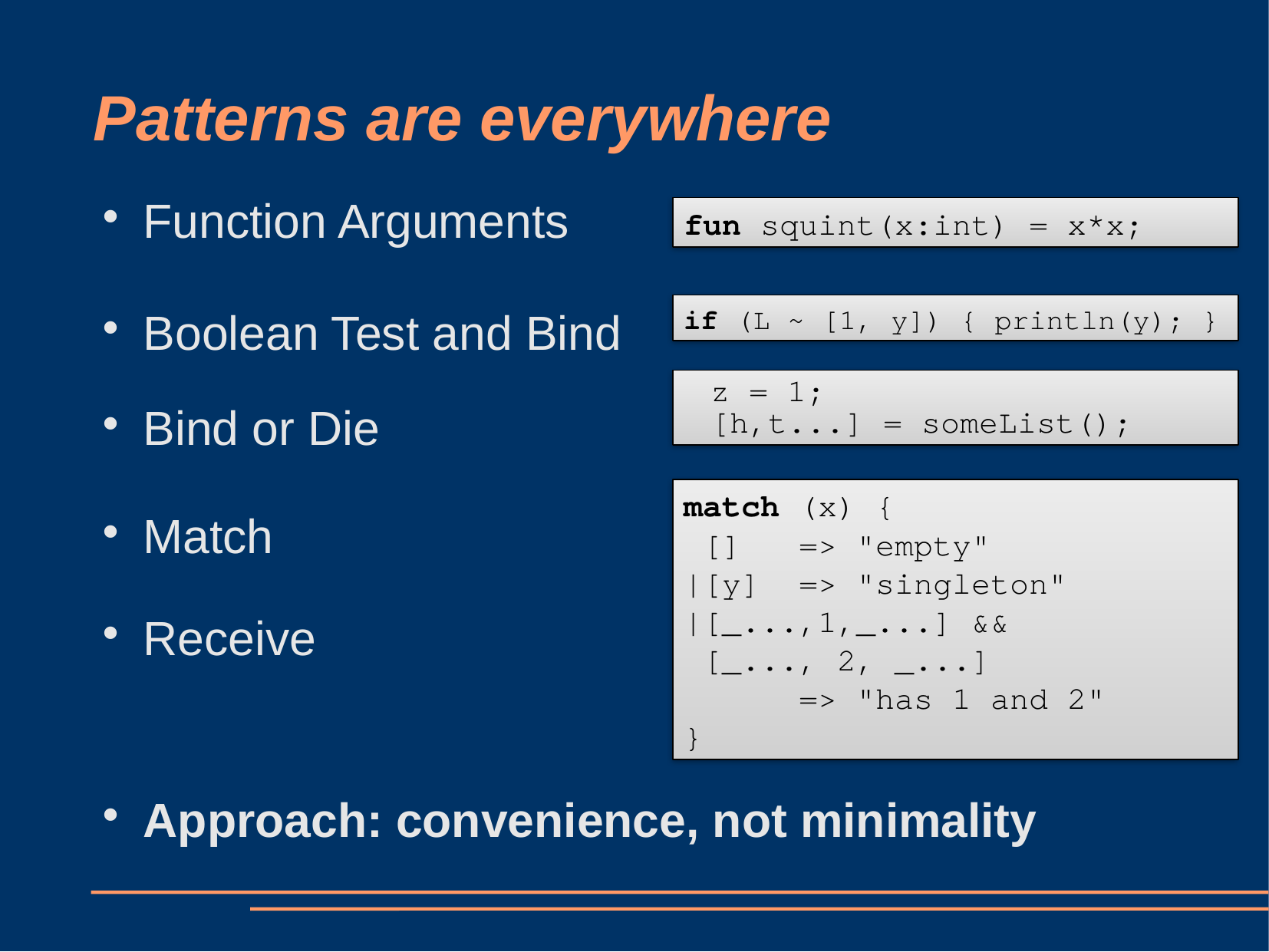

# Patterns are everywhere
fun squint(x:int) = x*x;
Function Arguments
Boolean Test and Bind

Bind or Die

Match
Receive

Approach: convenience, not minimality
if (L ~ [1, y]) { println(y); }
z = 1;
[h,t...] = someList();
match (x) {
 []   => "empty"
|[y]  => "singleton"
|[_...,1,_...] &&
 [_..., 2, _...]
      => "has 1 and 2"
}